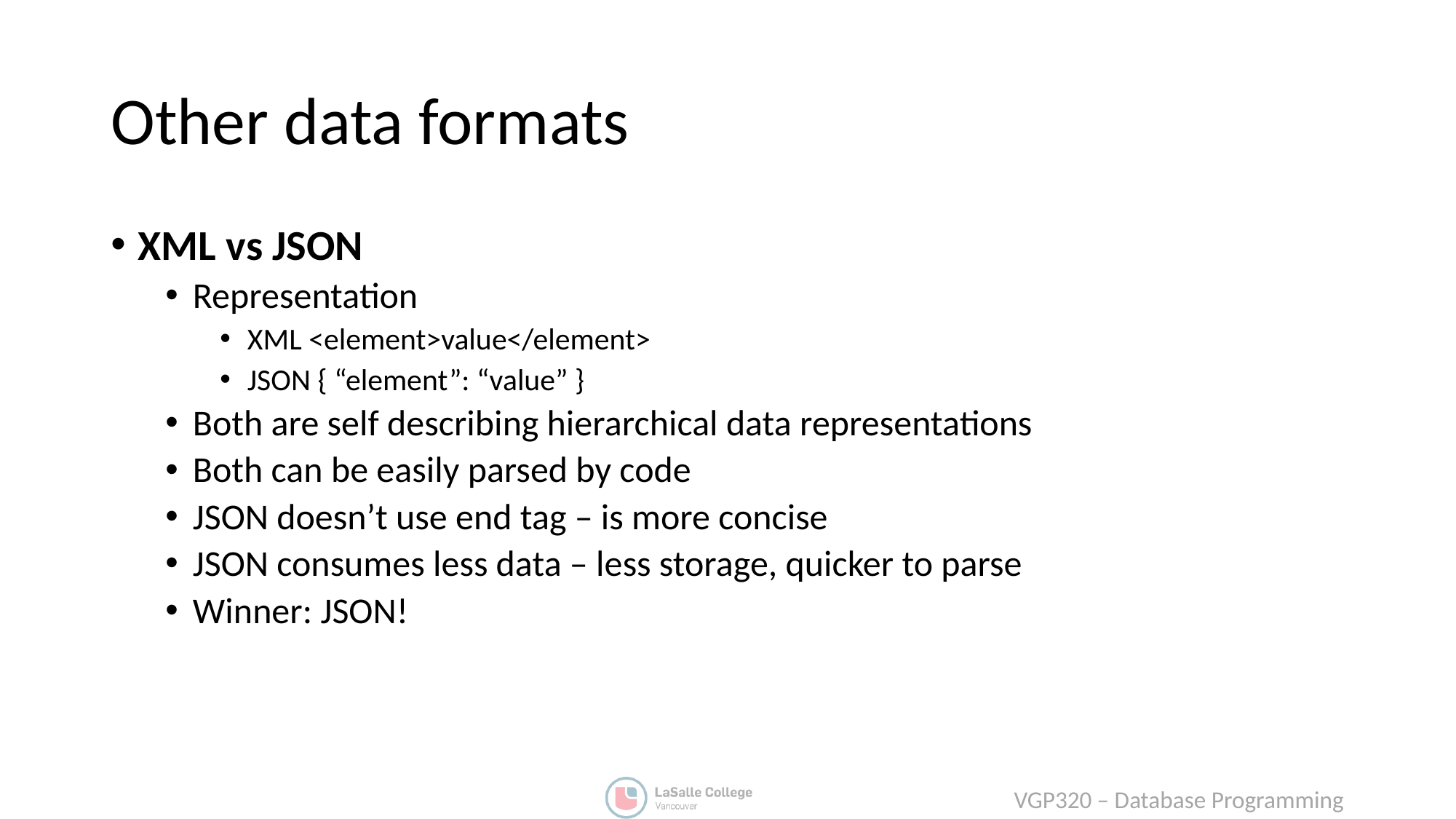

# Other data formats
XML vs JSON
Representation
XML <element>value</element>
JSON { “element”: “value” }
Both are self describing hierarchical data representations
Both can be easily parsed by code
JSON doesn’t use end tag – is more concise
JSON consumes less data – less storage, quicker to parse
Winner: JSON!